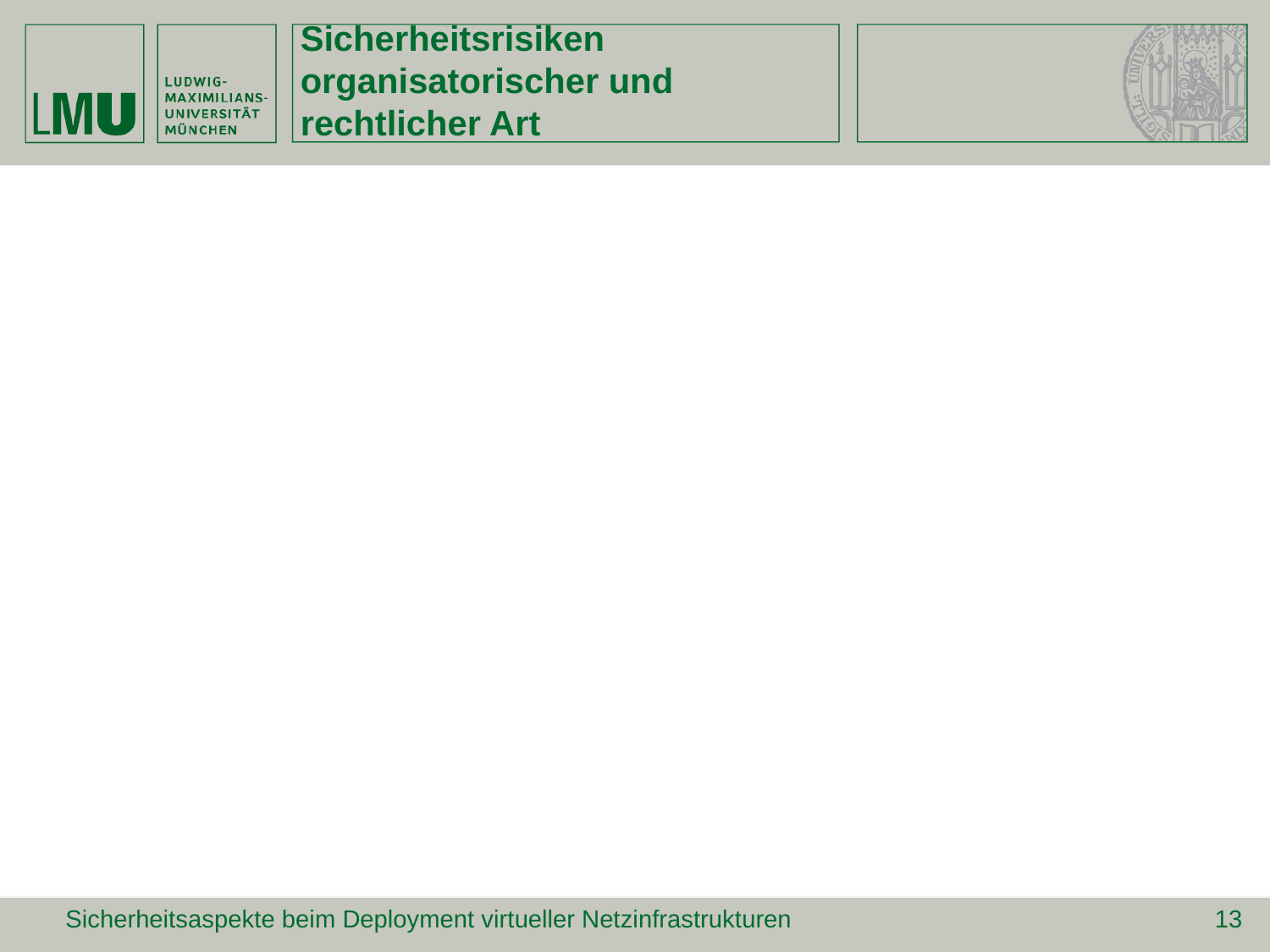

# Sicherheitsrisiken organisatorischer und rechtlicher Art

Sicherheitsaspekte beim Deployment virtueller Netzinfrastrukturen
13